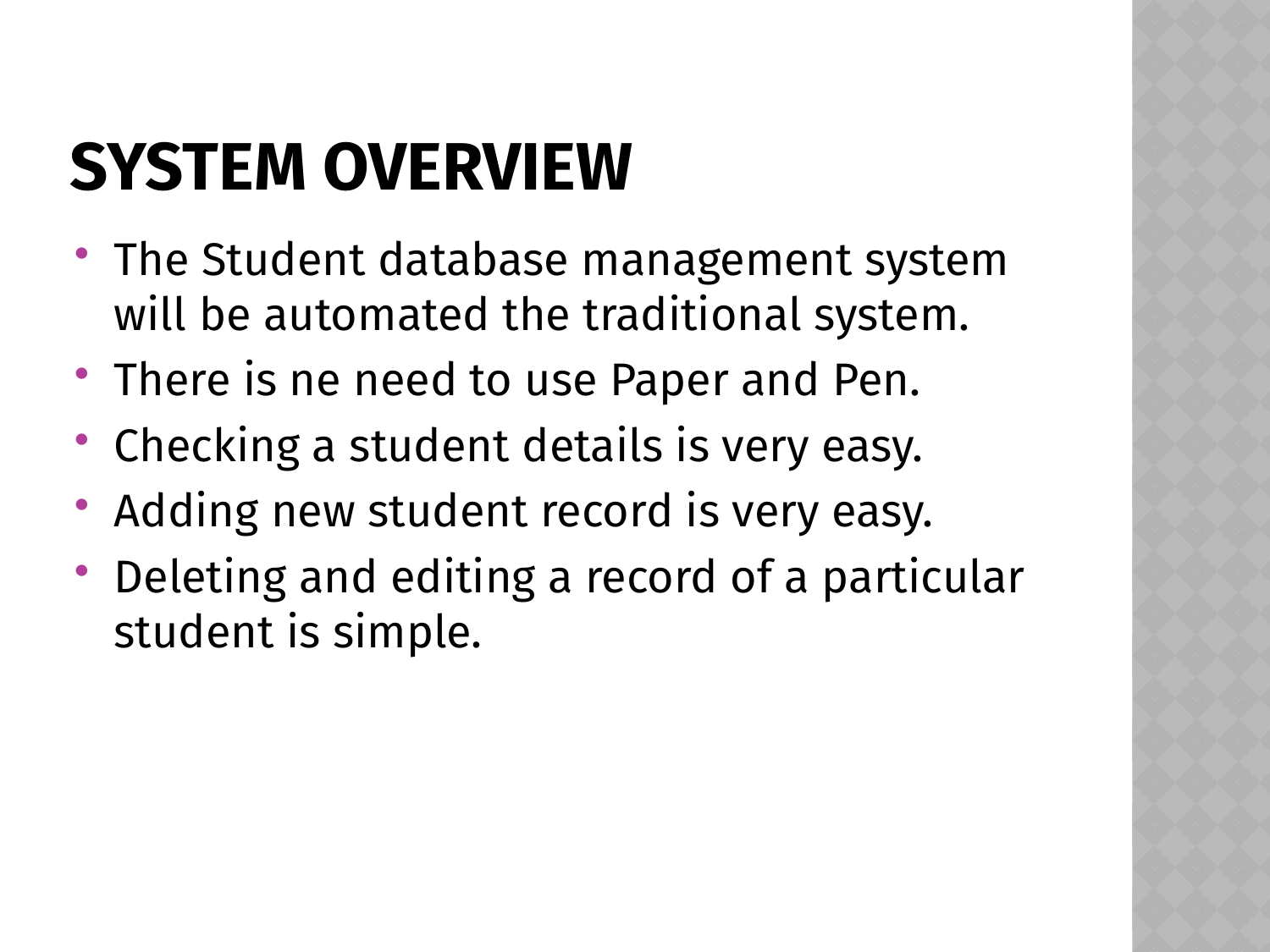

# System Overview
The Student database management system will be automated the traditional system.
There is ne need to use Paper and Pen.
Checking a student details is very easy.
Adding new student record is very easy.
Deleting and editing a record of a particular student is simple.